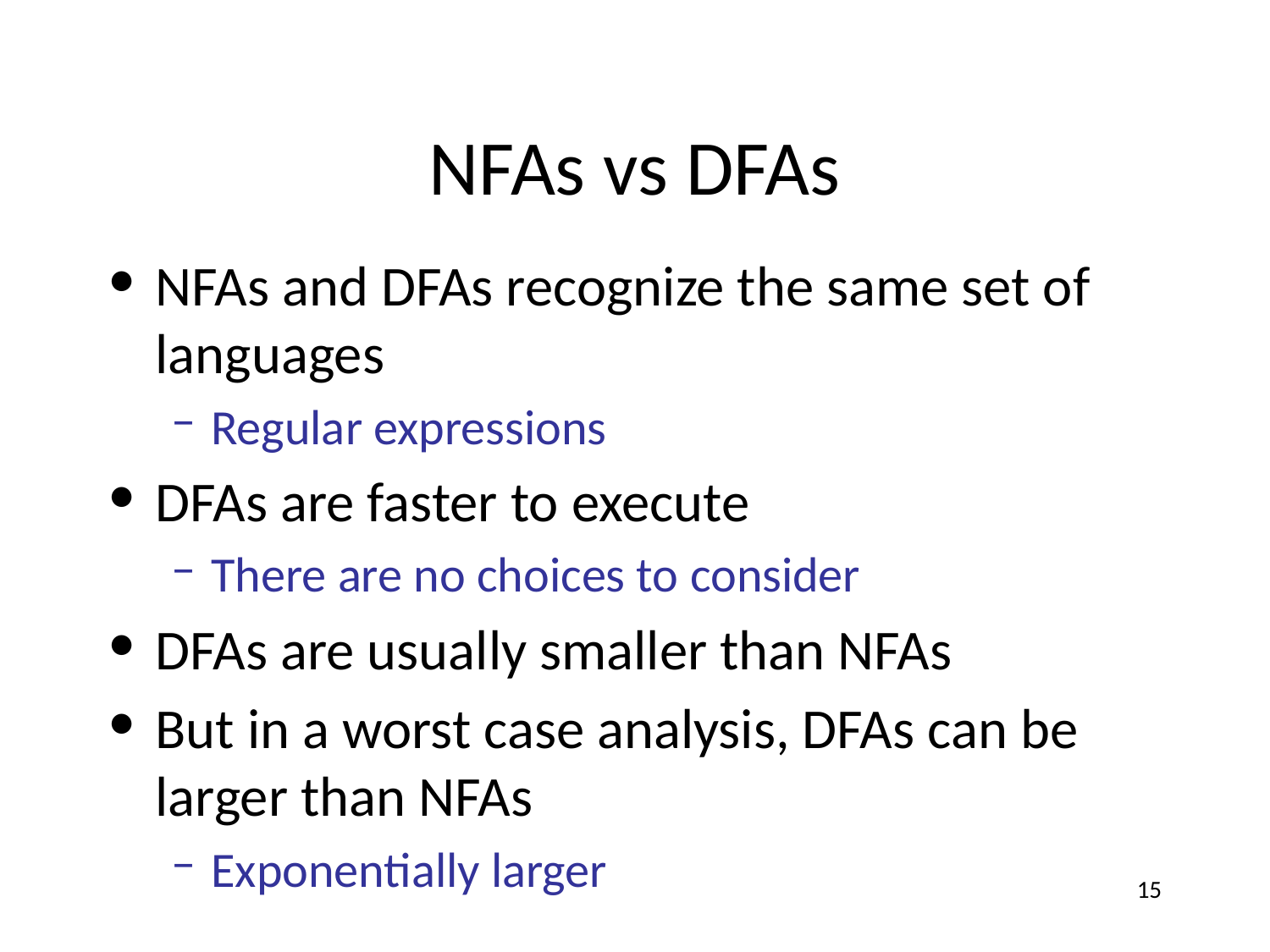

# NFAs vs DFAs
NFAs and DFAs recognize the same set of languages
Regular expressions
DFAs are faster to execute
There are no choices to consider
DFAs are usually smaller than NFAs
But in a worst case analysis, DFAs can be larger than NFAs
Exponentially larger
15